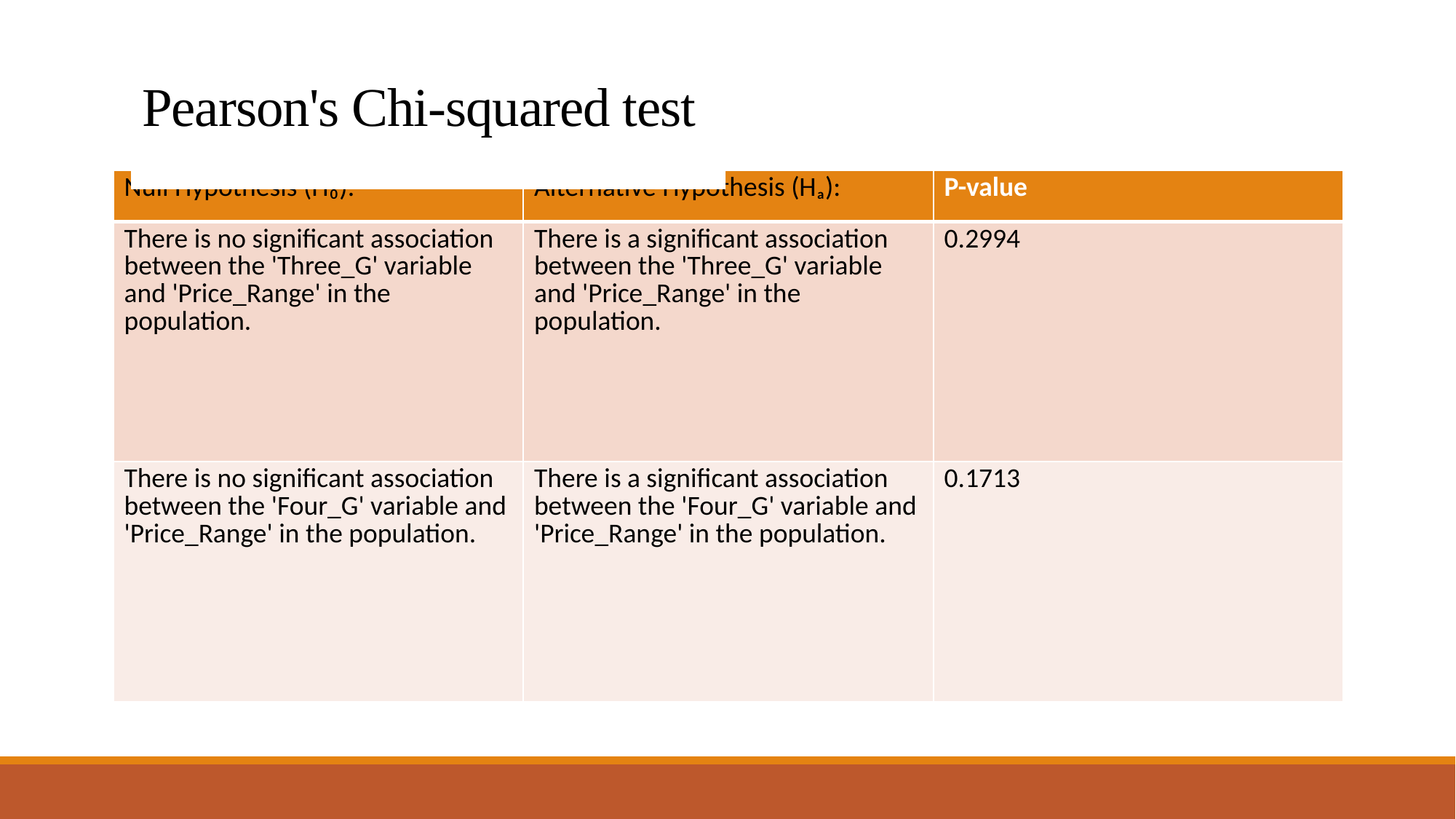

# Pearson's Chi-squared test
| Null Hypothesis (H₀): | Alternative Hypothesis (Hₐ): | P-value |
| --- | --- | --- |
| There is no significant association between the 'Three\_G' variable and 'Price\_Range' in the population. | There is a significant association between the 'Three\_G' variable and 'Price\_Range' in the population. | 0.2994 |
| There is no significant association between the 'Four\_G' variable and 'Price\_Range' in the population. | There is a significant association between the 'Four\_G' variable and 'Price\_Range' in the population. | 0.1713 |